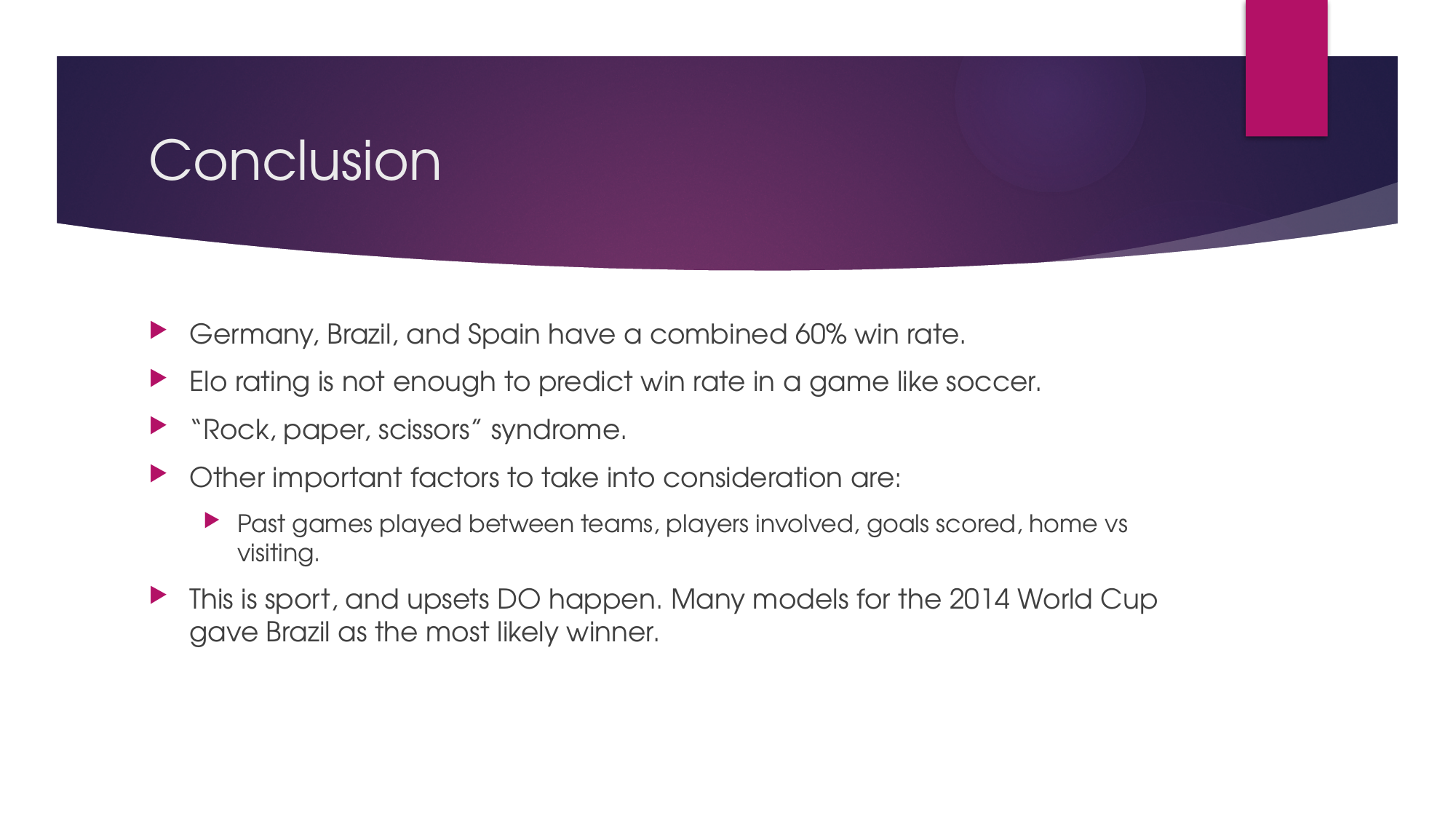

# Conclusion
Germany, Brazil, and Spain have a combined 60% win rate.
Elo rating is not enough to predict win rate in a game like soccer.
“Rock, paper, scissors” syndrome.
Other important factors to take into consideration are:
Past games played between teams, players involved, goals scored, home vs visiting.
This is sport, and upsets DO happen. Many models for the 2014 World Cup gave Brazil as the most likely winner.